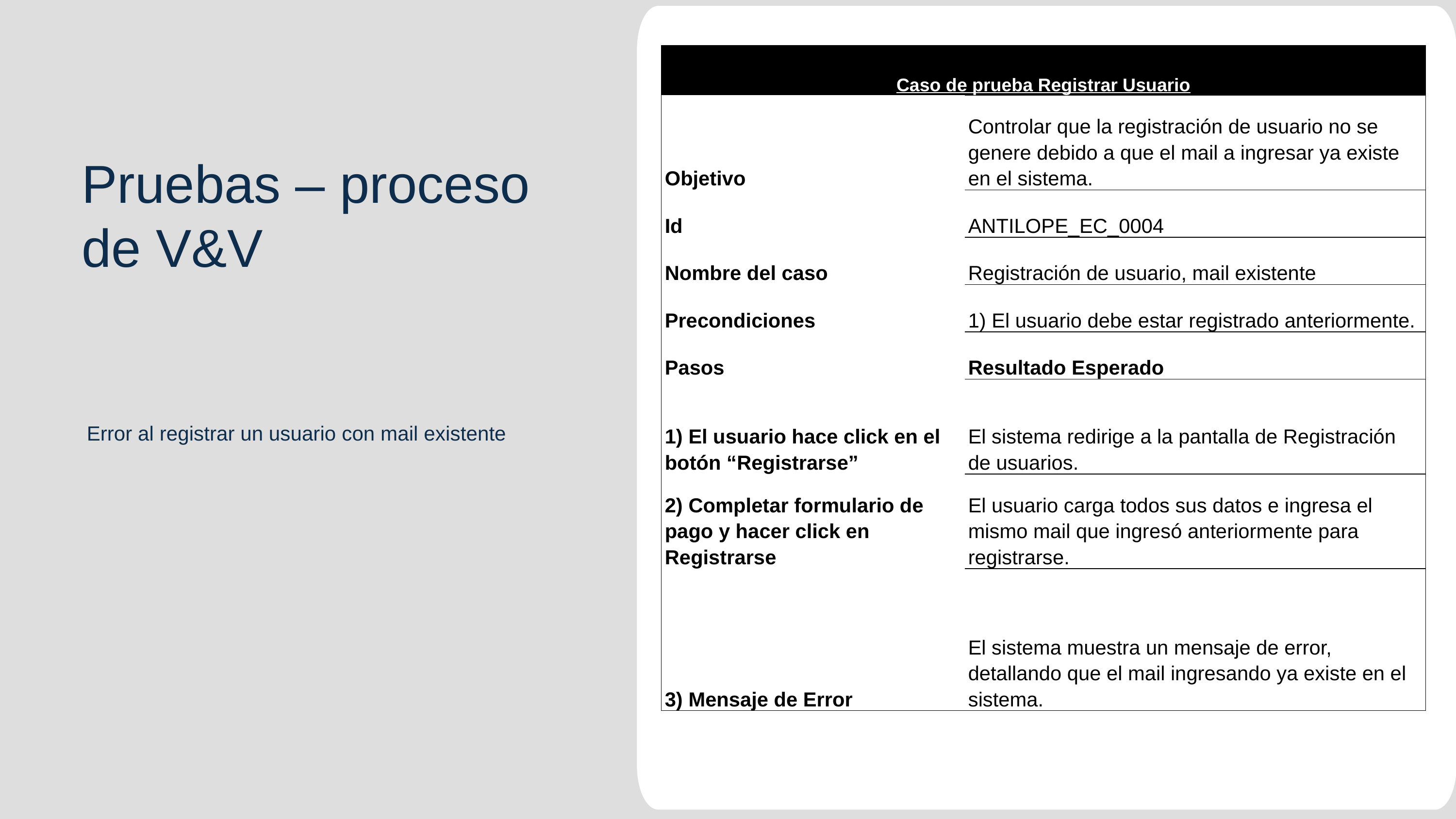

| Caso de prueba Registrar Usuario |  |
| --- | --- |
| Objetivo | Controlar que la registración de usuario no se genere debido a que el mail a ingresar ya existe en el sistema. |
| Id | ANTILOPE\_EC\_0004 |
| Nombre del caso | Registración de usuario, mail existente |
| Precondiciones | 1) El usuario debe estar registrado anteriormente. |
| Pasos | Resultado Esperado |
| 1) El usuario hace click en el botón “Registrarse” | El sistema redirige a la pantalla de Registración de usuarios. |
| 2) Completar formulario de pago y hacer click en Registrarse | El usuario carga todos sus datos e ingresa el mismo mail que ingresó anteriormente para registrarse. |
| 3) Mensaje de Error | El sistema muestra un mensaje de error, detallando que el mail ingresando ya existe en el sistema. |
Pruebas – proceso de V&V
Error al registrar un usuario con mail existente